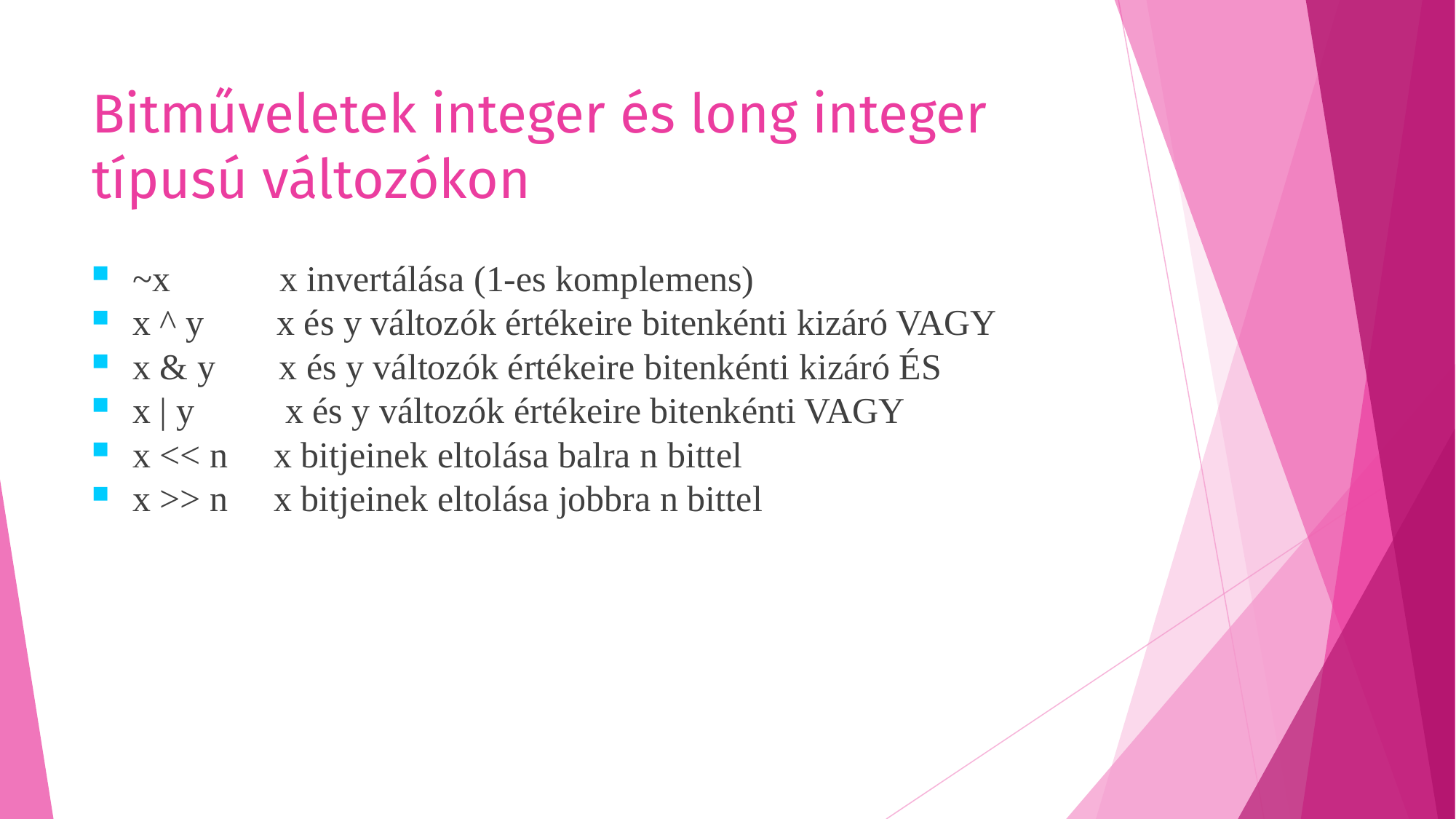

# Bitműveletek integer és long integer típusú változókon
~x            x invertálása (1-es komplemens)
x ^ y        x és y változók értékeire bitenkénti kizáró VAGY
x & y       x és y változók értékeire bitenkénti kizáró ÉS
x | y          x és y változók értékeire bitenkénti VAGY
x << n     x bitjeinek eltolása balra n bittel
x >> n     x bitjeinek eltolása jobbra n bittel